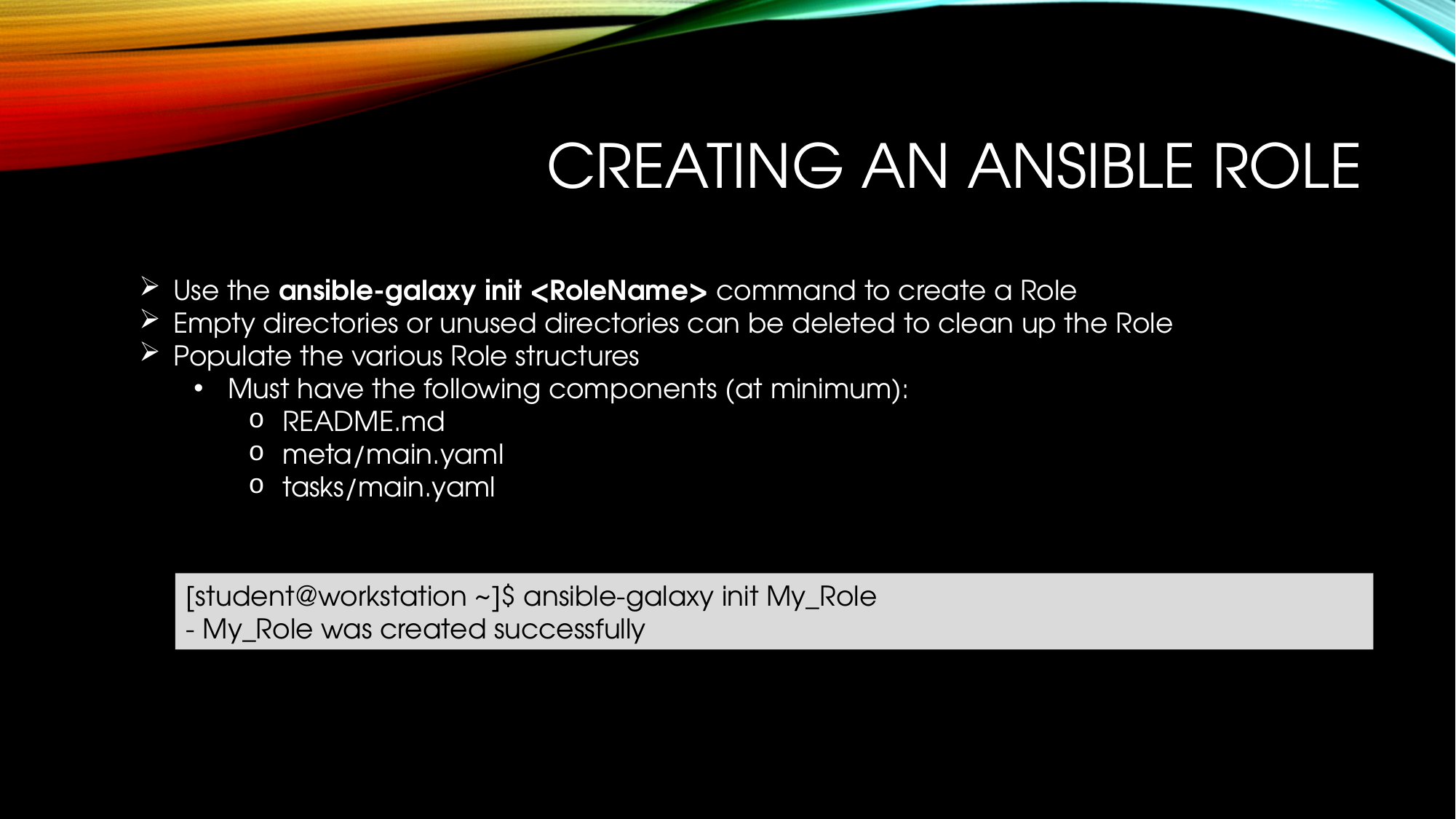

# Creating an Ansible ROLE
Use the ansible-galaxy init <RoleName> command to create a Role
Empty directories or unused directories can be deleted to clean up the Role
Populate the various Role structures
Must have the following components (at minimum):
README.md
meta/main.yaml
tasks/main.yaml
[student@workstation ~]$ ansible-galaxy init My_Role
- My_Role was created successfully